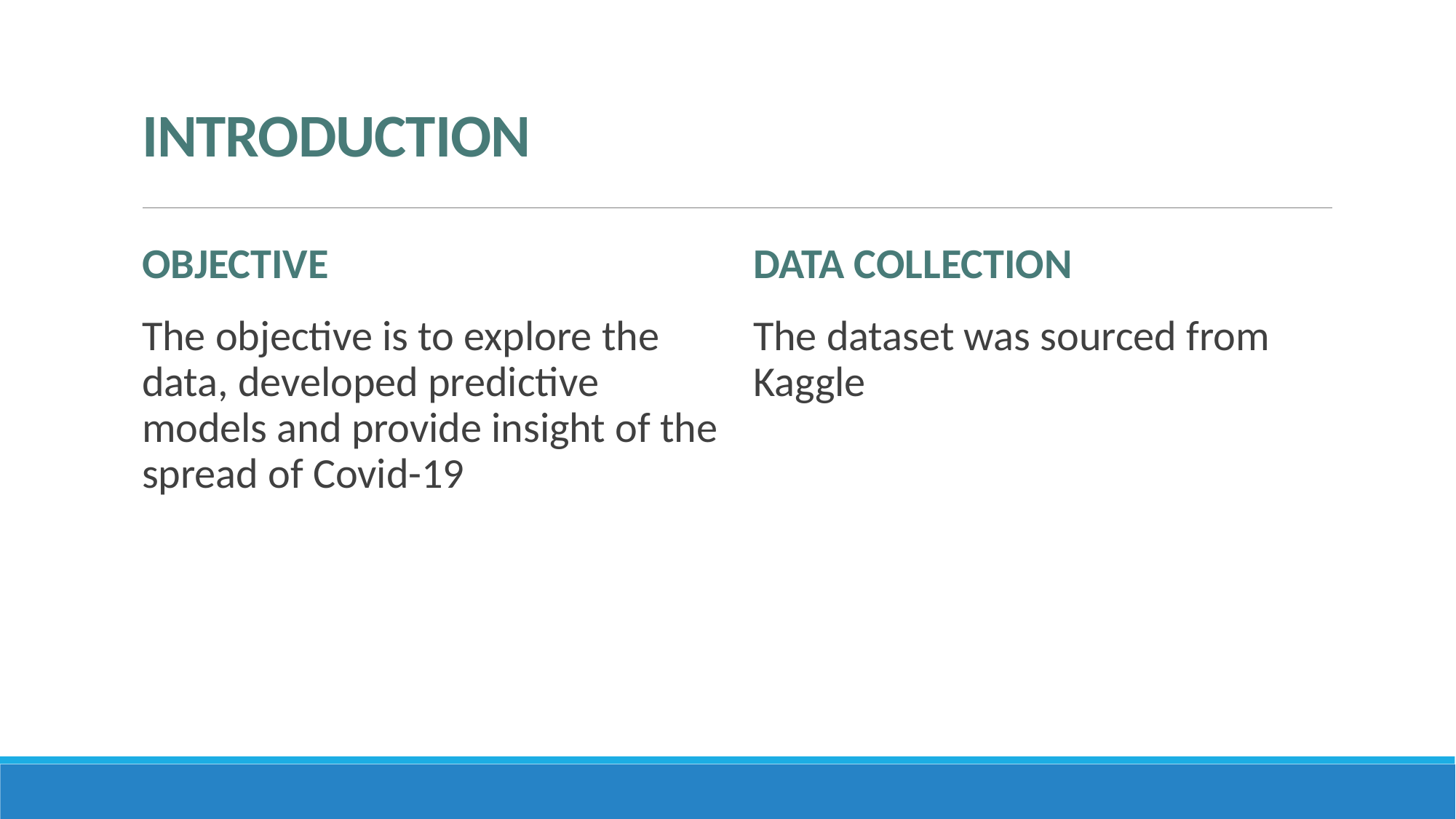

# INTRODUCTION
objective
Data collection
The dataset was sourced from Kaggle

The objective is to explore the data, developed predictive models and provide insight of the spread of Covid-19